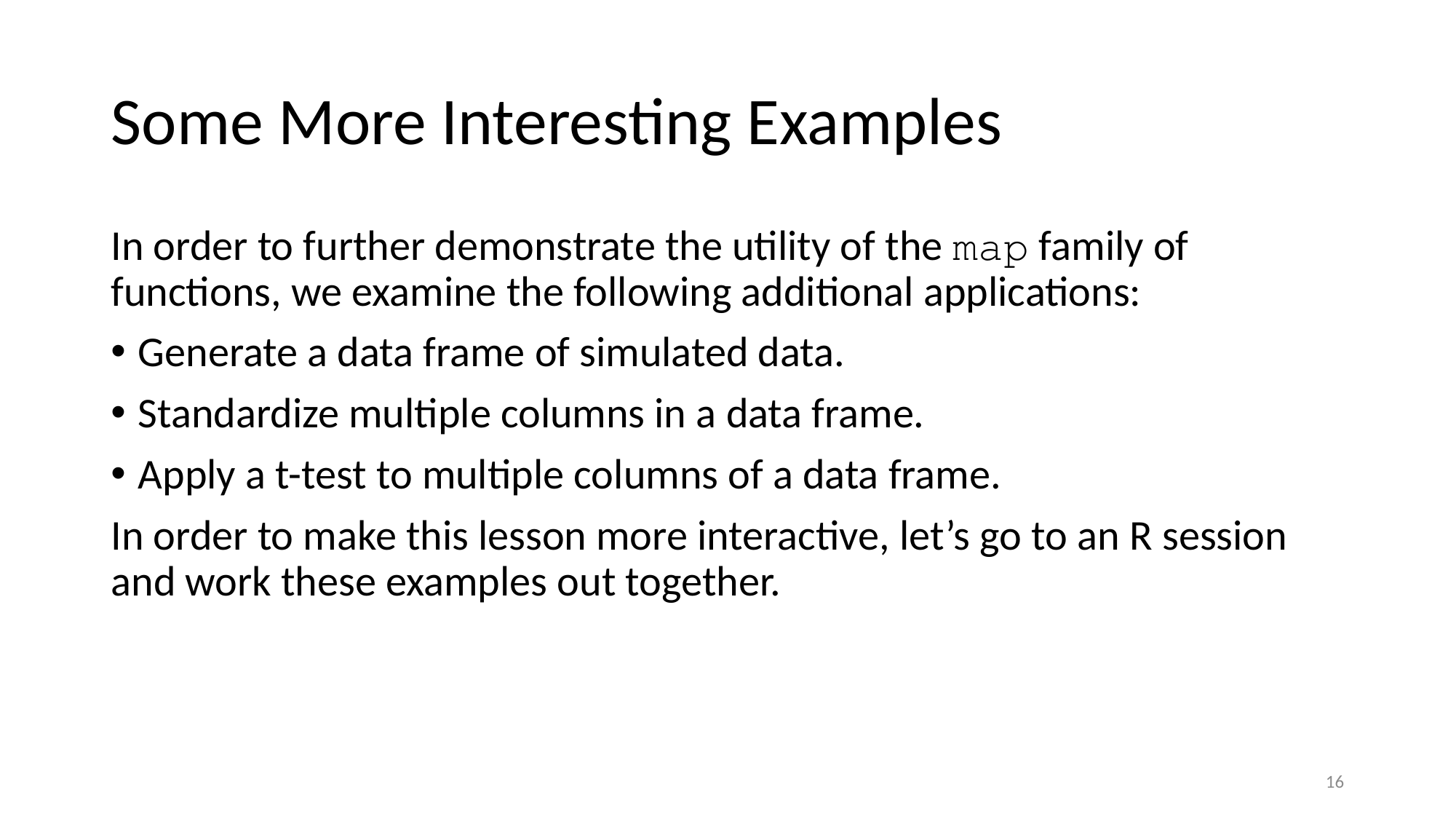

# Some More Interesting Examples
In order to further demonstrate the utility of the map family of functions, we examine the following additional applications:
Generate a data frame of simulated data.
Standardize multiple columns in a data frame.
Apply a t-test to multiple columns of a data frame.
In order to make this lesson more interactive, let’s go to an R session and work these examples out together.
16